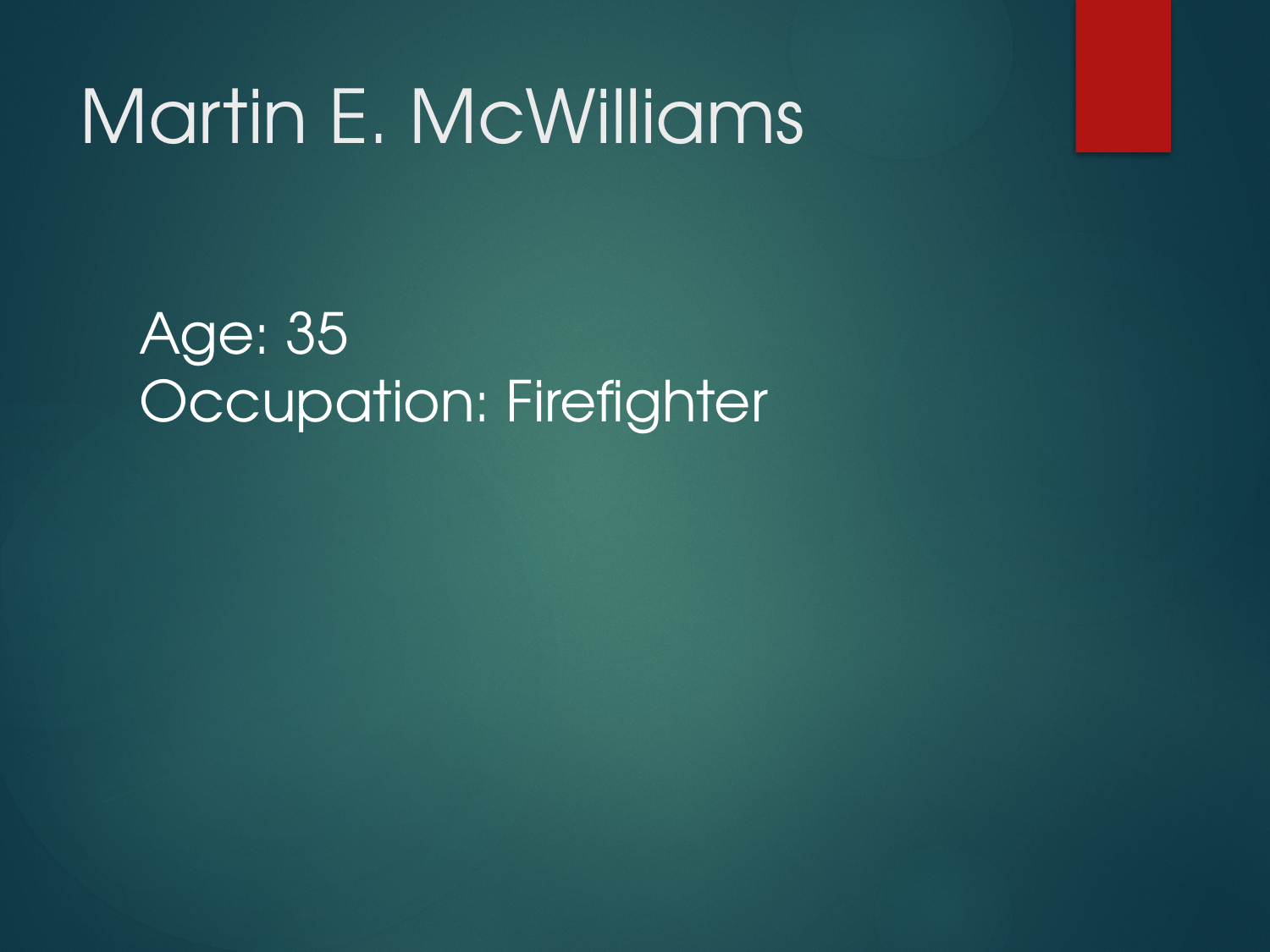

# Martin E. McWilliams

Age: 35
Occupation: Firefighter